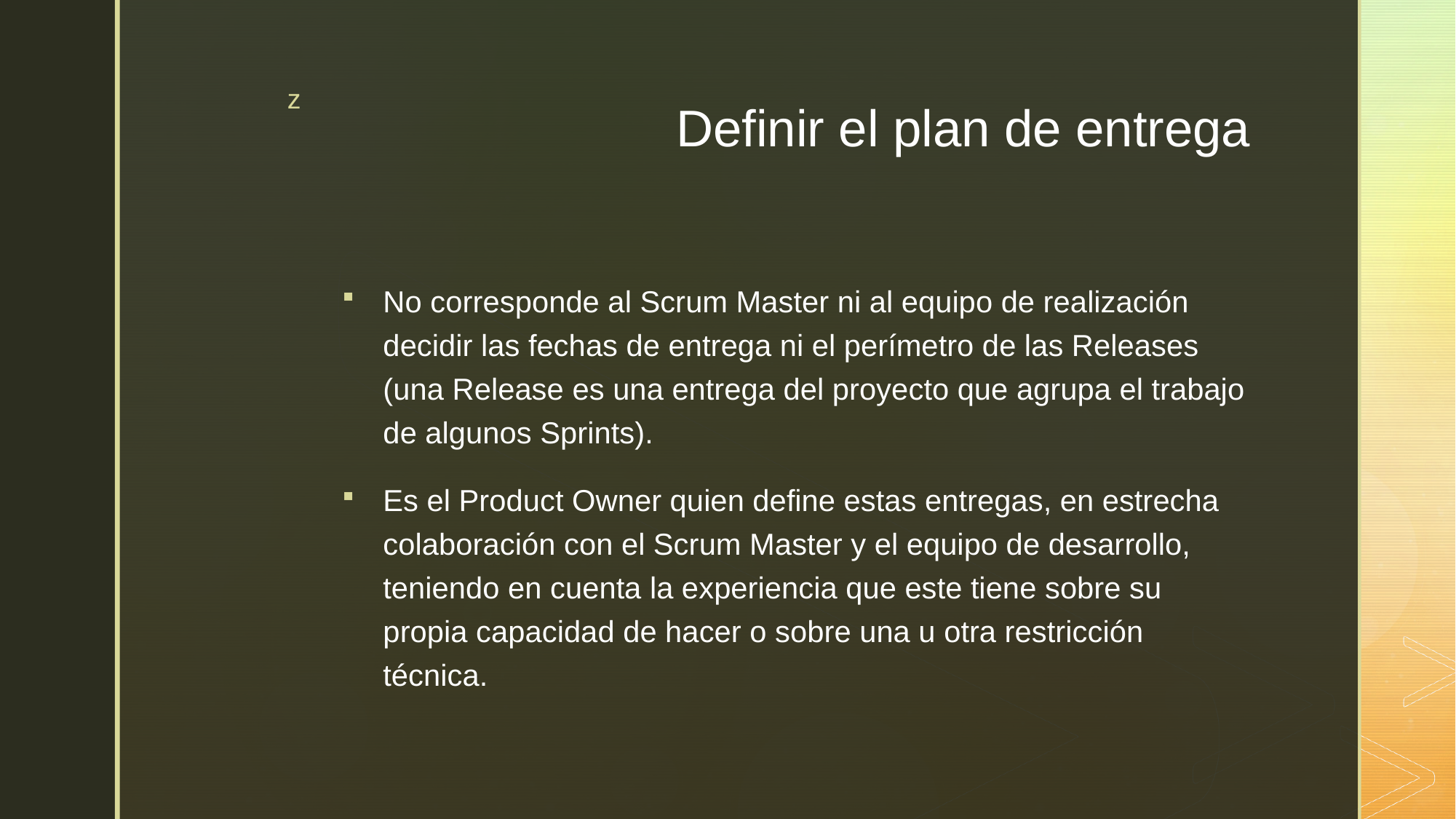

# Definir el plan de entrega
No corresponde al Scrum Master ni al equipo de realización decidir las fechas de entrega ni el perímetro de las Releases (una Release es una entrega del proyecto que agrupa el trabajo de algunos Sprints).
Es el Product Owner quien define estas entregas, en estrecha colaboración con el Scrum Master y el equipo de desarrollo, teniendo en cuenta la experiencia que este tiene sobre su propia capacidad de hacer o sobre una u otra restricción técnica.